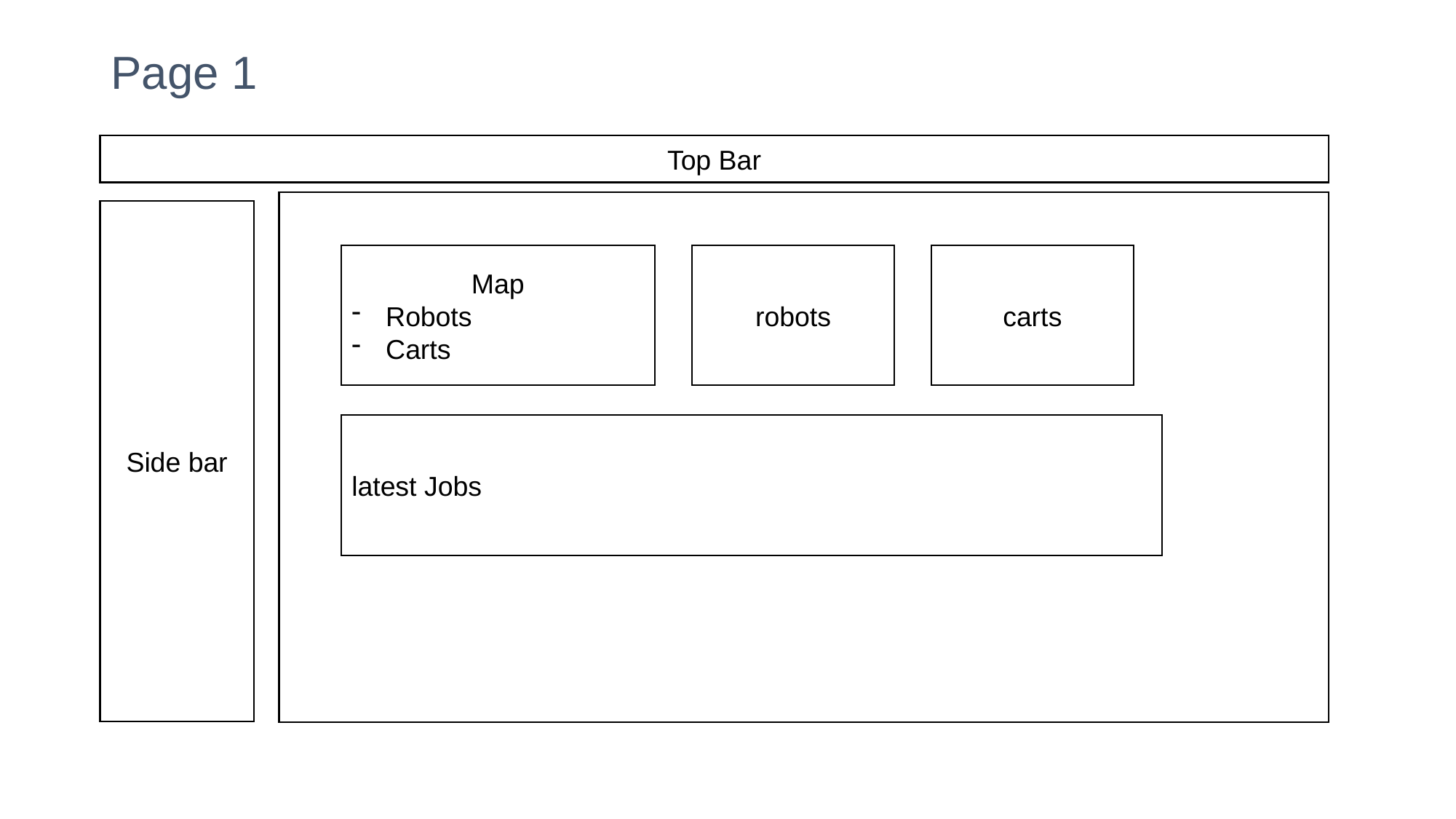

# Page 1
Top Bar

Side bar
Map
Robots
Carts
robots
carts
latest Jobs